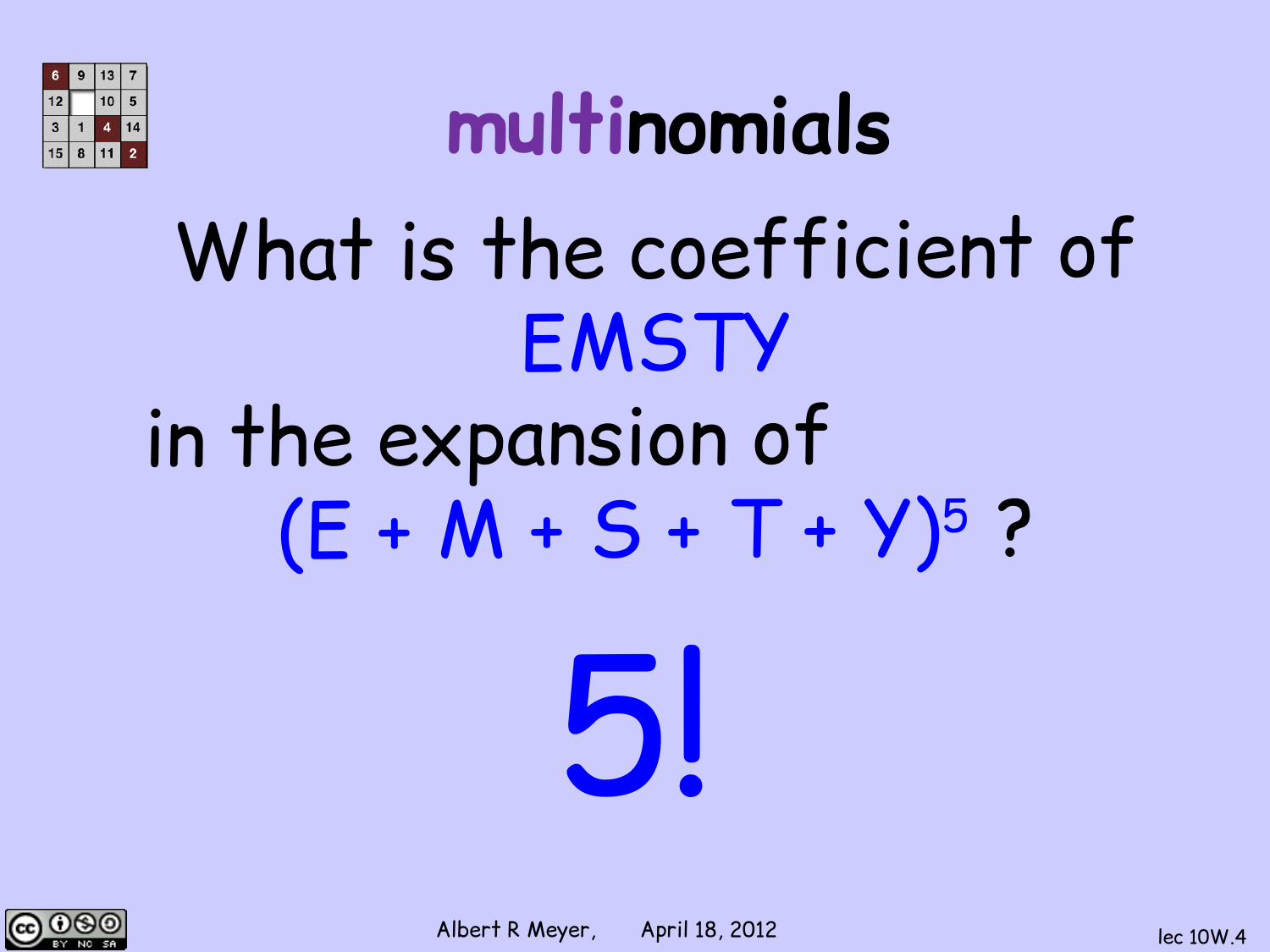

multinomials
What is the coefficient of EMSTY
in the expansion of
(E + M + S + T + Y)5  ?
5!
lec 10W.4